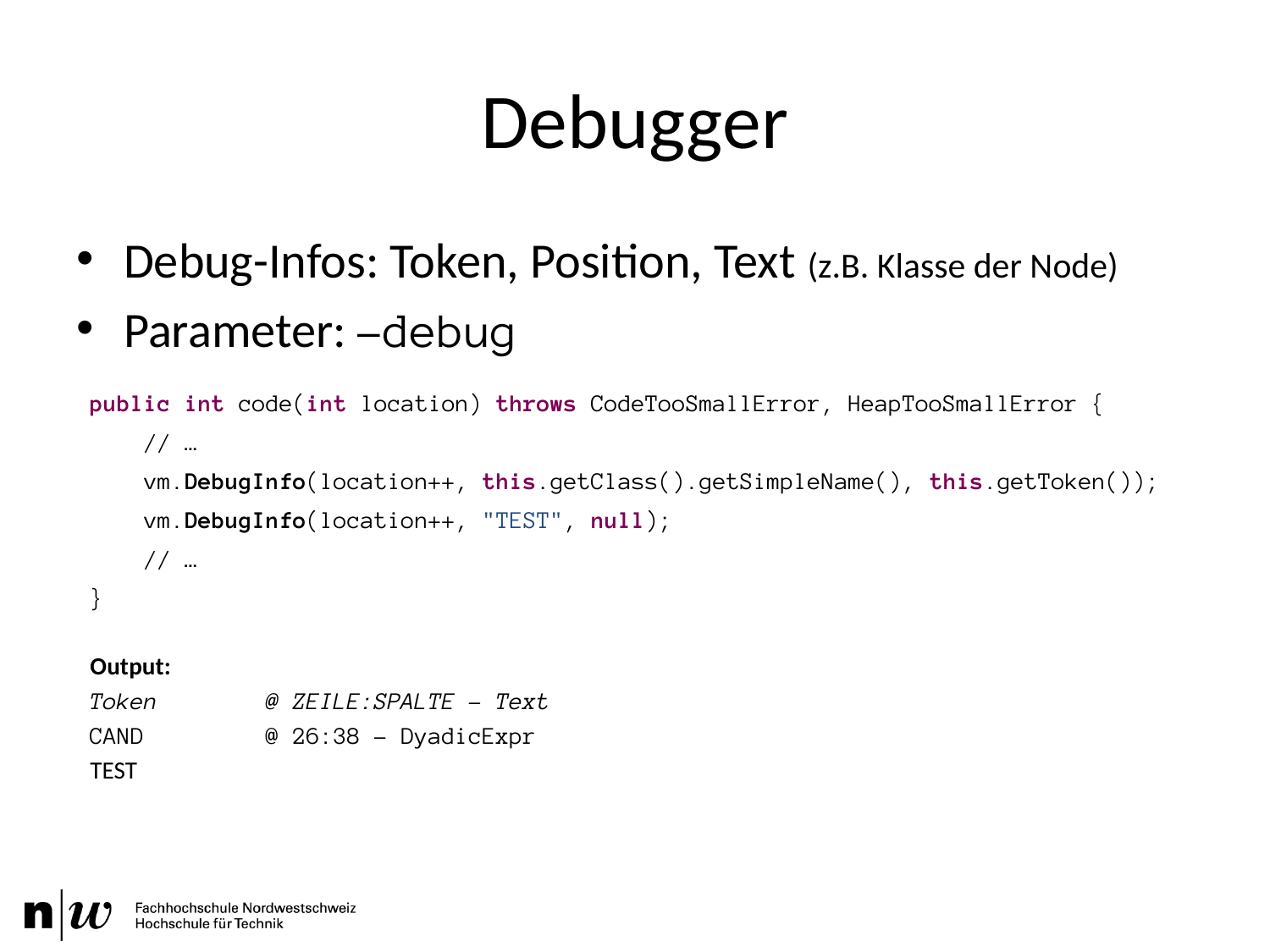

# Debugger
Debug-Infos: Token, Position, Text (z.B. Klasse der Node)
Parameter: -debug
public int code(int location) throws CodeTooSmallError, HeapTooSmallError {
    // …
    vm.DebugInfo(location++, this.getClass().getSimpleName(), this.getToken());
    vm.DebugInfo(location++, "TEST", null);
    // …
}

Output:
Token        @ ZEILE:SPALTE - Text
CAND         @ 26:38 - DyadicExpr
TEST